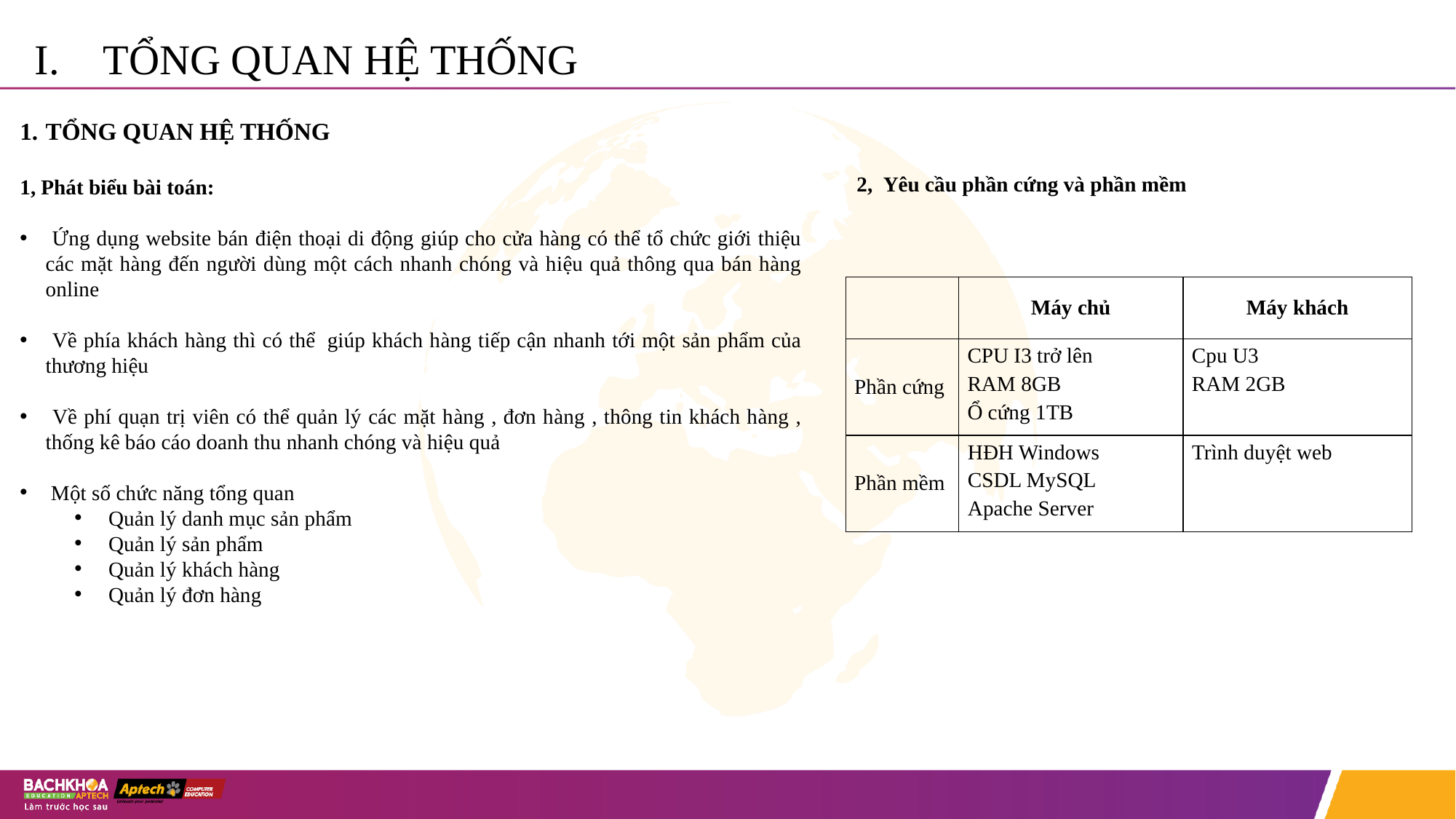

# TỔNG QUAN HỆ THỐNG
TỔNG QUAN HỆ THỐNG

1, Phát biểu bài toán:

 Ứng dụng website bán điện thoại di động giúp cho cửa hàng có thể tổ chức giới thiệu các mặt hàng đến người dùng một cách nhanh chóng và hiệu quả thông qua bán hàng online

 Về phía khách hàng thì có thể  giúp khách hàng tiếp cận nhanh tới một sản phẩm của thương hiệu

 Về phí quạn trị viên có thể quản lý các mặt hàng , đơn hàng , thông tin khách hàng , thống kê báo cáo doanh thu nhanh chóng và hiệu quả

 Một số chức năng tổng quan
Quản lý danh mục sản phẩm
Quản lý sản phẩm
Quản lý khách hàng
Quản lý đơn hàng
2,  Yêu cầu phần cứng và phần mềm

|  | Máy chủ | Máy khách |
| --- | --- | --- |
| Phần cứng | CPU I3 trở lên RAM 8GB Ổ cứng 1TB | Cpu U3 RAM 2GB |
| Phần mềm | HĐH Windows CSDL MySQL Apache Server | Trình duyệt web |